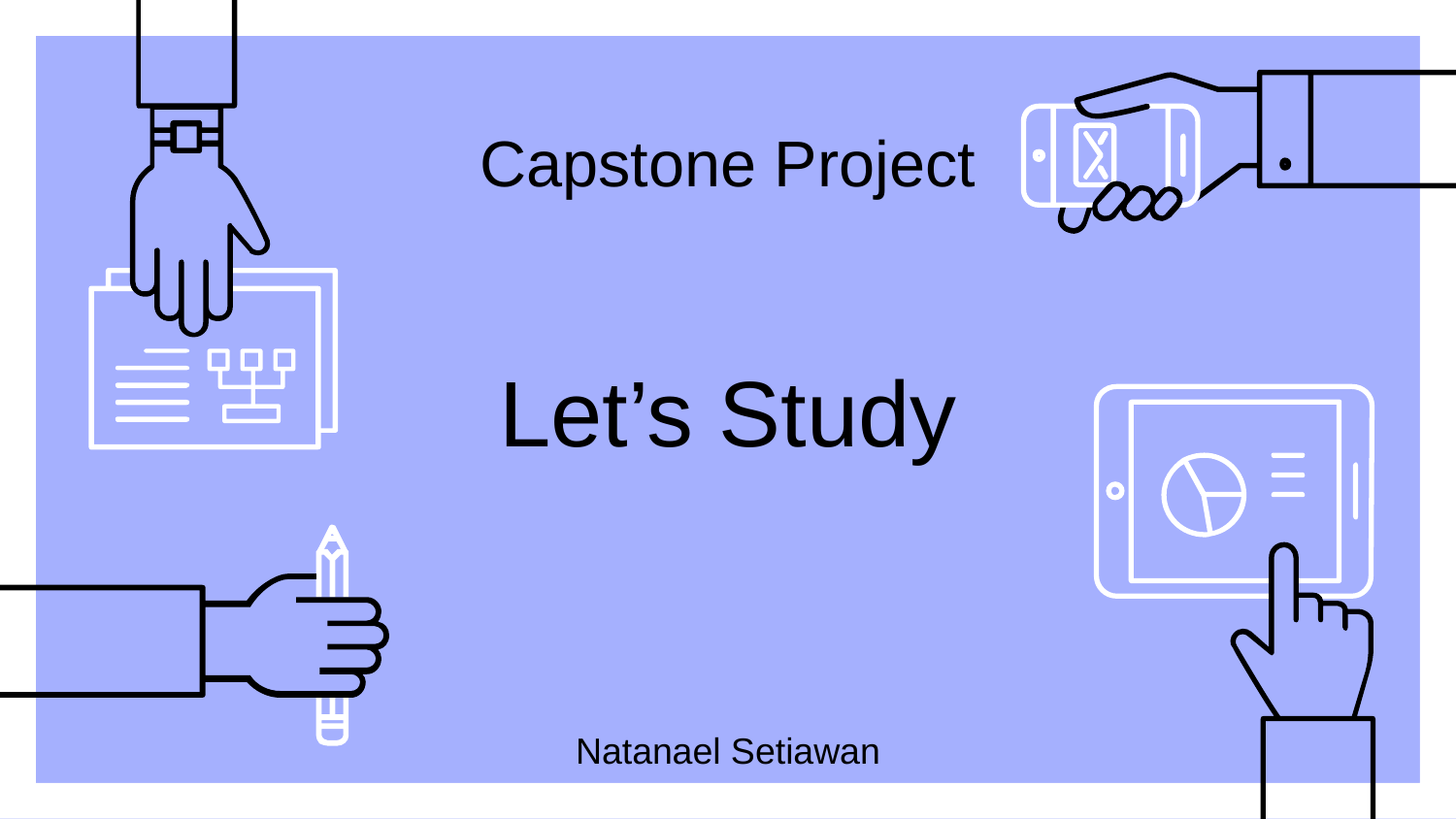

Capstone Project
# Let’s Study
Natanael Setiawan